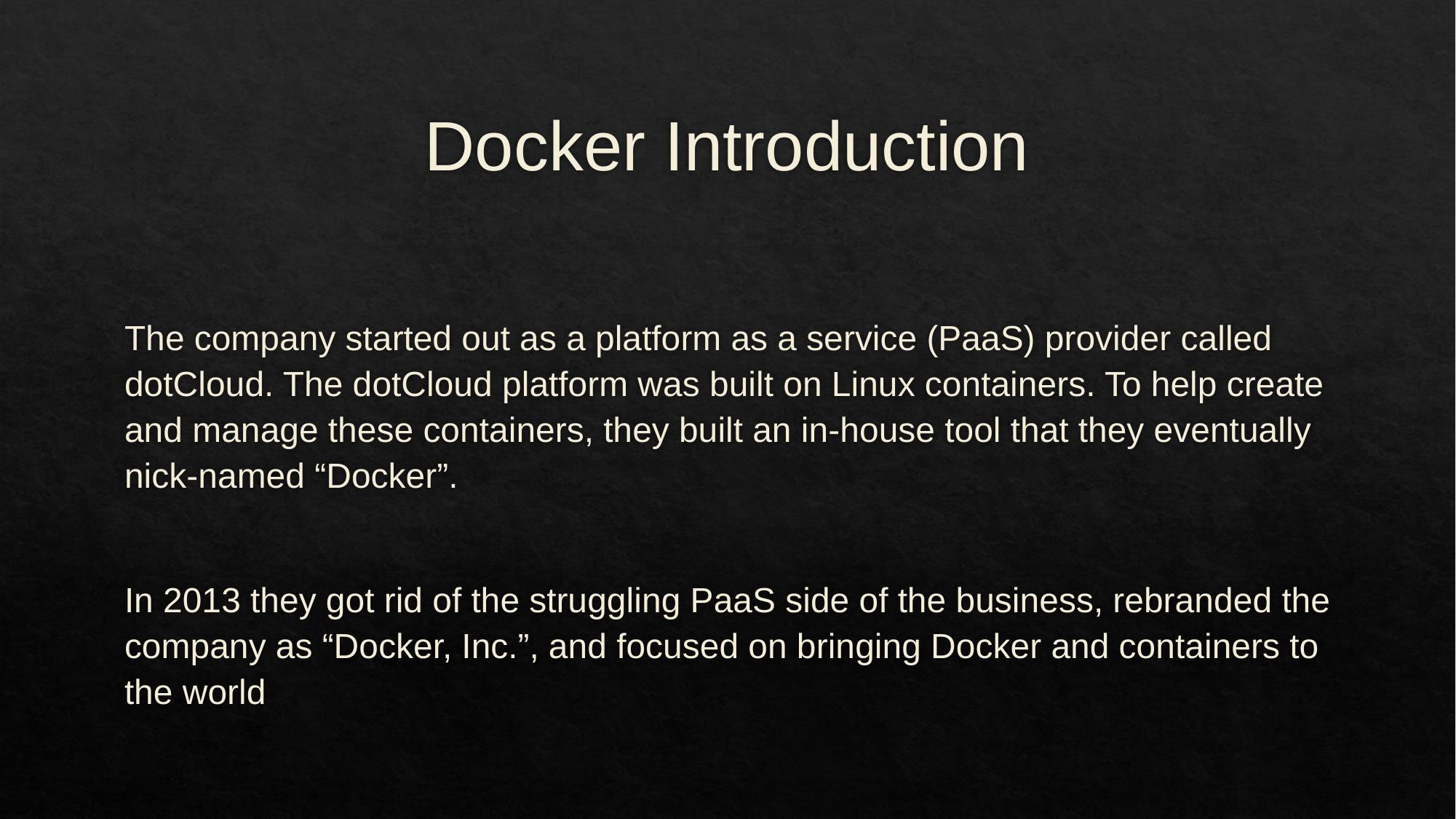

# Docker Introduction

The company started out as a platform as a service (PaaS) provider called dotCloud. The dotCloud platform was built on Linux containers. To help create and manage these containers, they built an in-house tool that they eventually nick-named “Docker”.

In 2013 they got rid of the struggling PaaS side of the business, rebranded the company as “Docker, Inc.”, and focused on bringing Docker and containers to the world